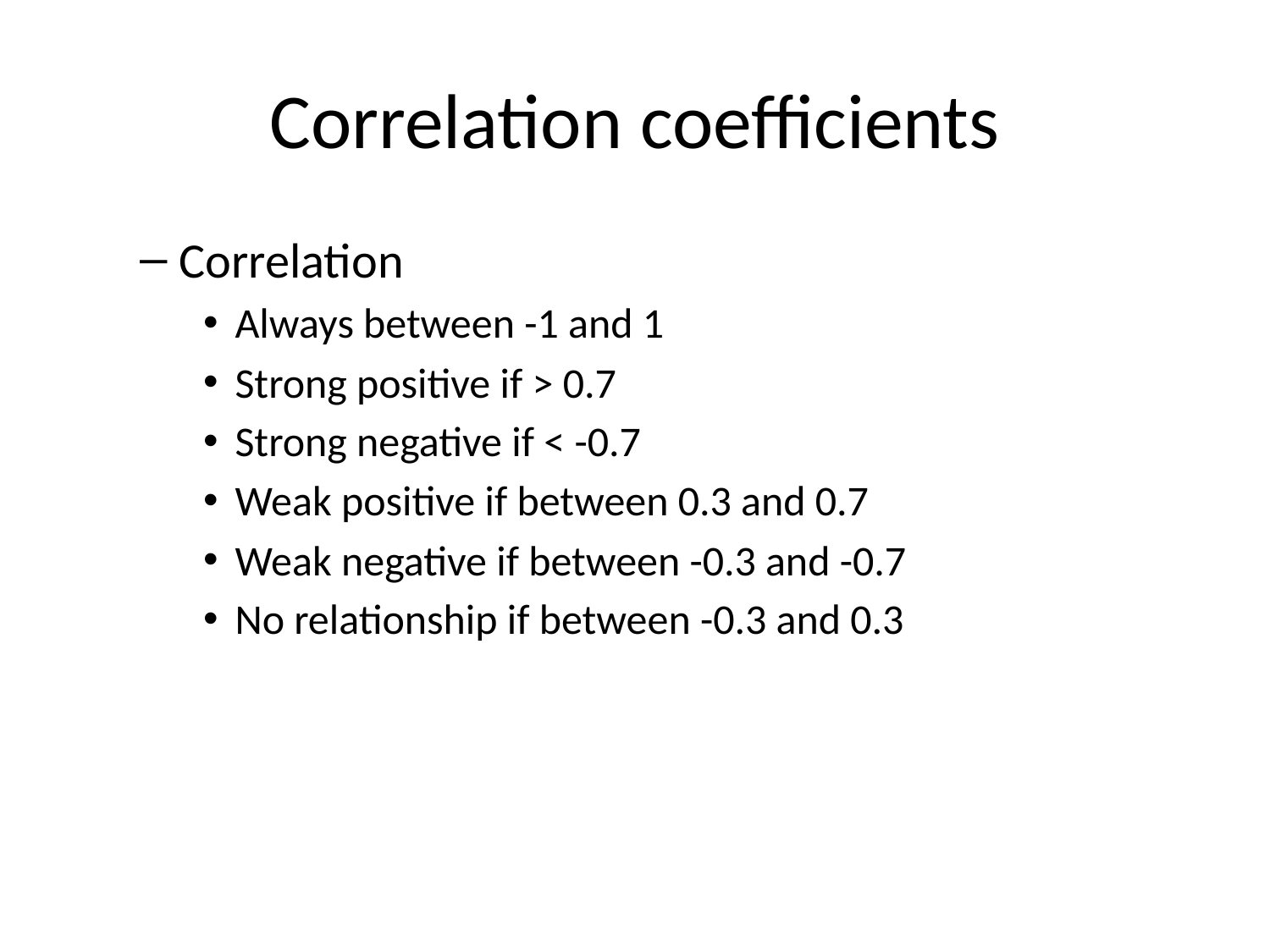

# Correlation coefficients
Correlation
Always between -1 and 1
Strong positive if > 0.7
Strong negative if < -0.7
Weak positive if between 0.3 and 0.7
Weak negative if between -0.3 and -0.7
No relationship if between -0.3 and 0.3